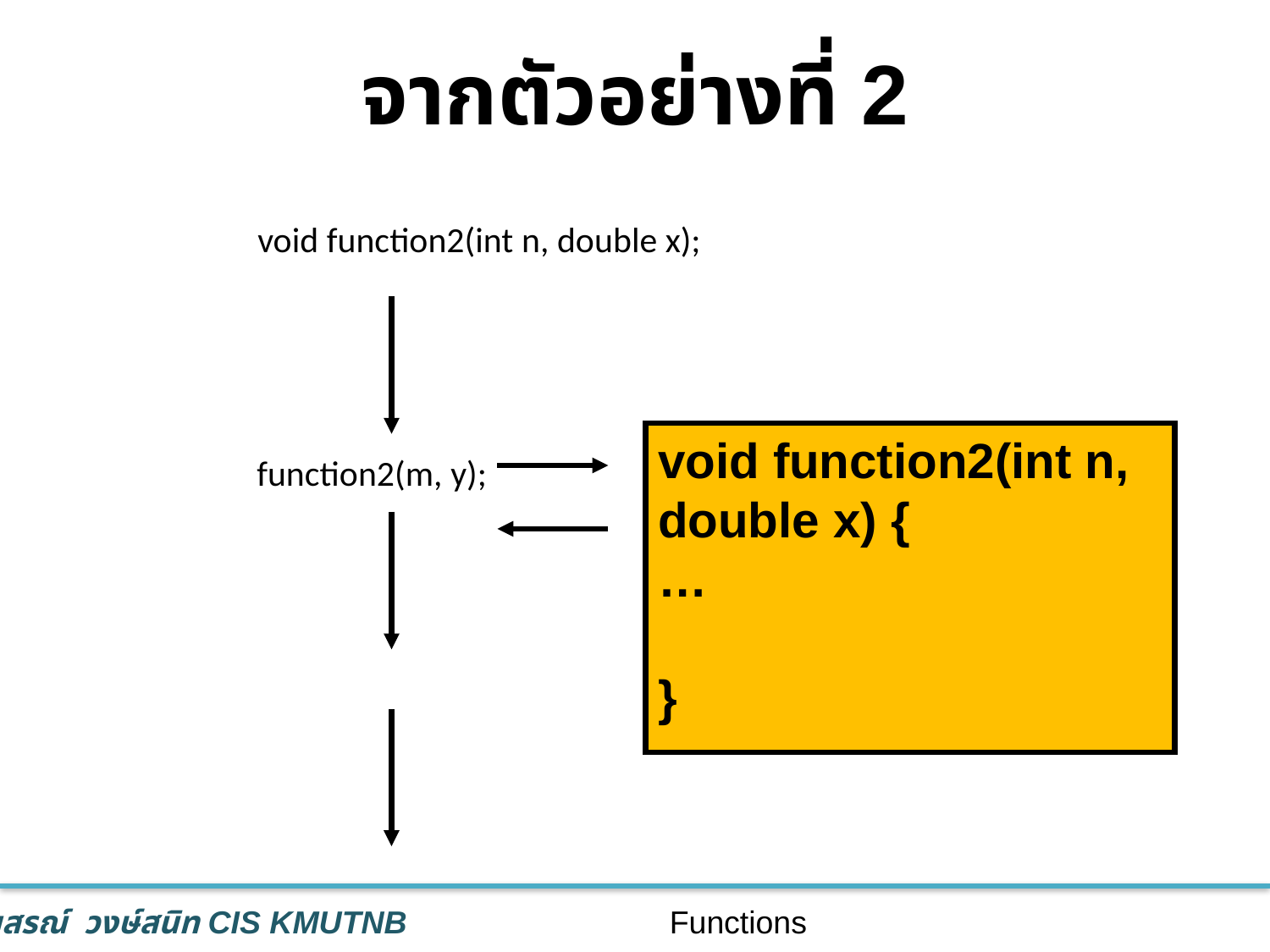

# จากตัวอย่างที่ 2
void function2(int n, double x);
void function2(int n, double x) {
…

}

function2(m, y);
24
Functions